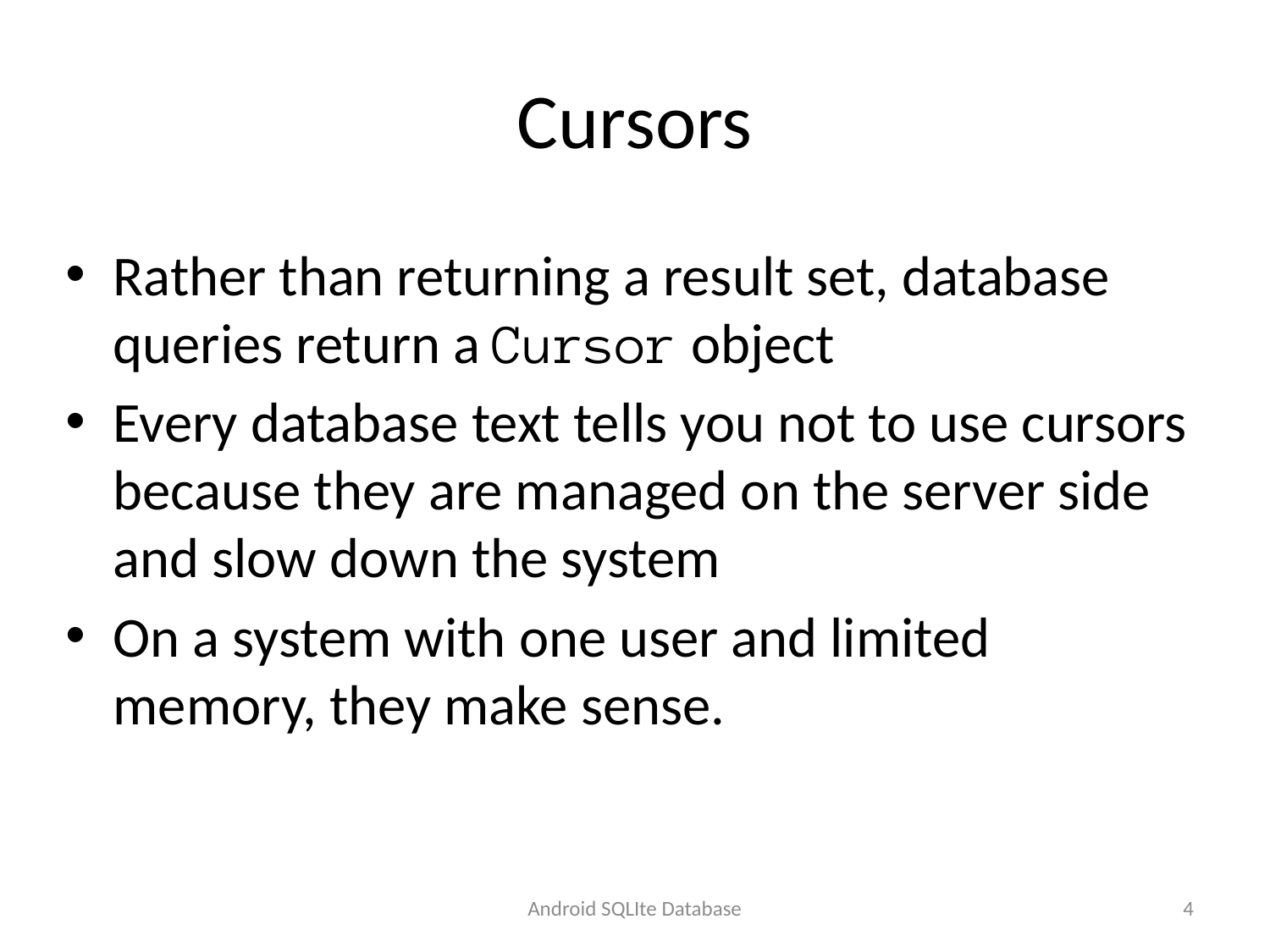

# Cursors
Rather than returning a result set, database queries return a Cursor object
Every database text tells you not to use cursors because they are managed on the server side and slow down the system
On a system with one user and limited memory, they make sense.
Android SQLIte Database
4